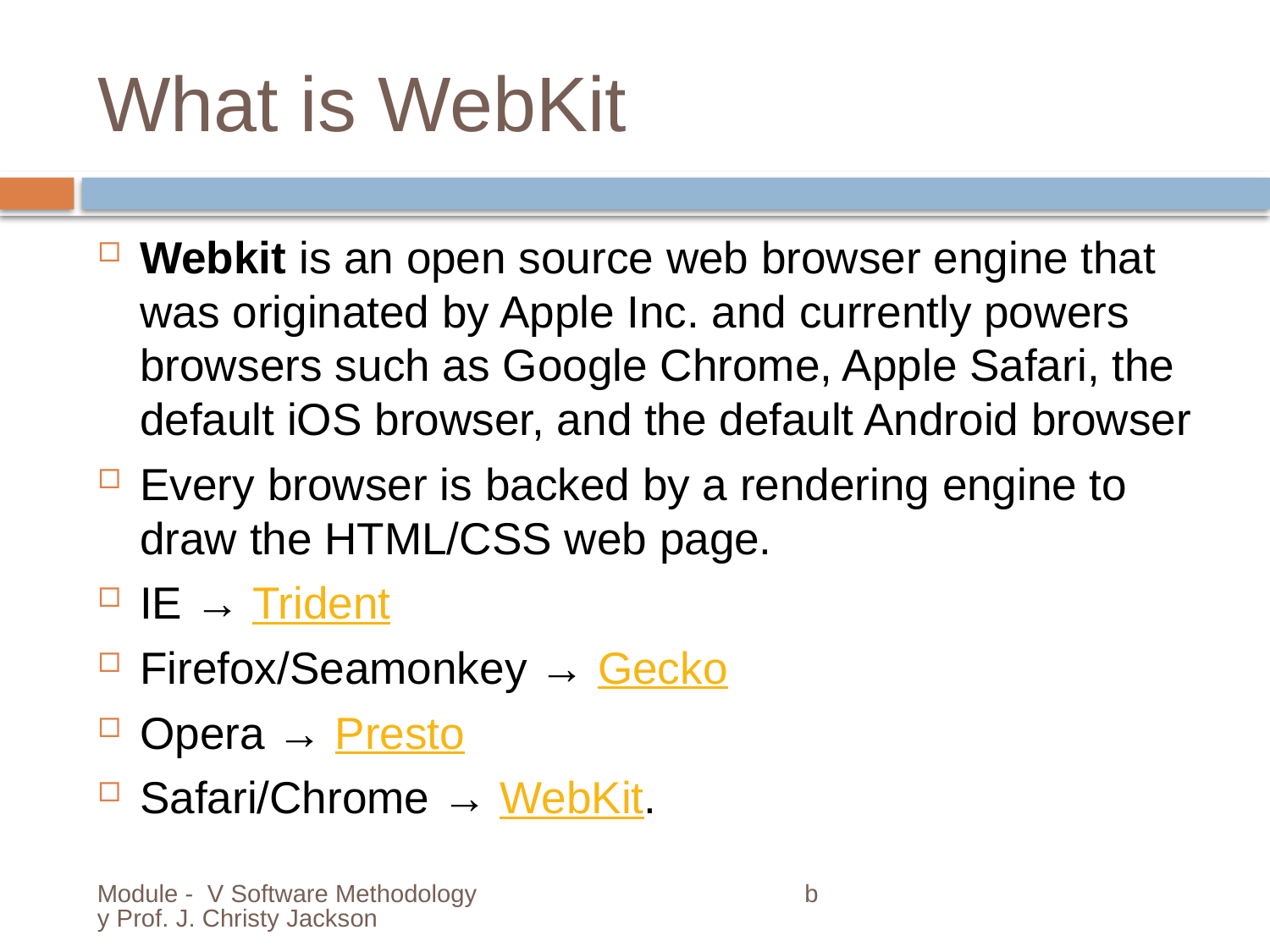

# What is WebKit
Webkit is an open source web browser engine that was originated by Apple Inc. and currently powers browsers such as Google Chrome, Apple Safari, the default iOS browser, and the default Android browser
Every browser is backed by a rendering engine to draw the HTML/CSS web page.
IE → Trident
Firefox/Seamonkey → Gecko
Opera → Presto
Safari/Chrome → WebKit.
Module -  V Software Methodology                                               by Prof. J. Christy Jackson